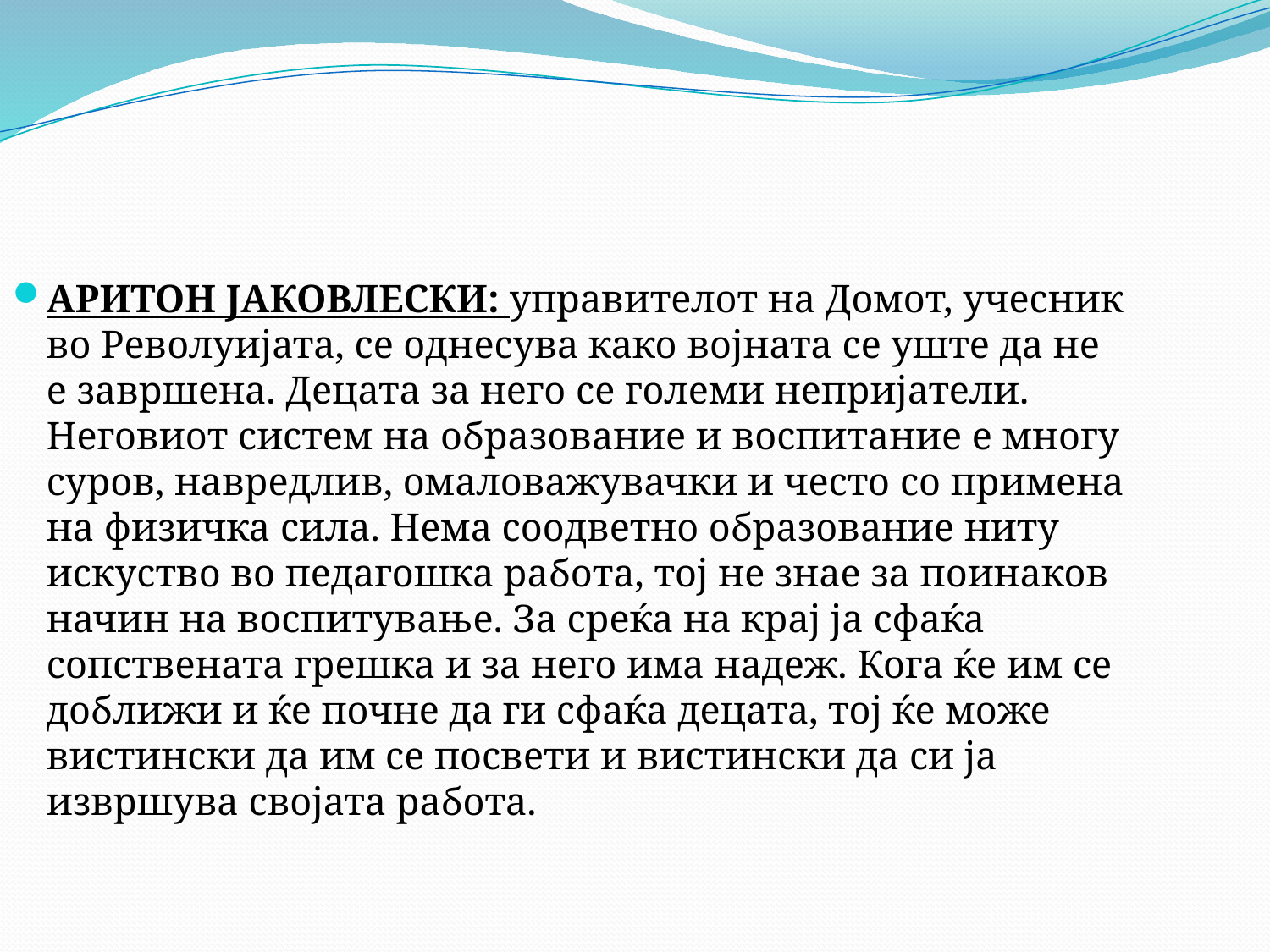

АРИТОН ЈАКОВЛЕСКИ: управителот на Домот, учесник во Револуијата, се однесува како војната се уште да не е завршена. Децата за него се големи непријатели. Неговиот систем на образование и воспитание е многу суров, навредлив, омаловажувачки и често со примена на физичка сила. Нема соодветно образование ниту искуство во педагошка работа, тој не знае за поинаков начин на воспитување. За среќа на крај ја сфаќа сопствената грешка и за него има надеж. Кога ќе им се доближи и ќе почне да ги сфаќа децата, тој ќе може вистински да им се посвети и вистински да си ја извршува својата работа.